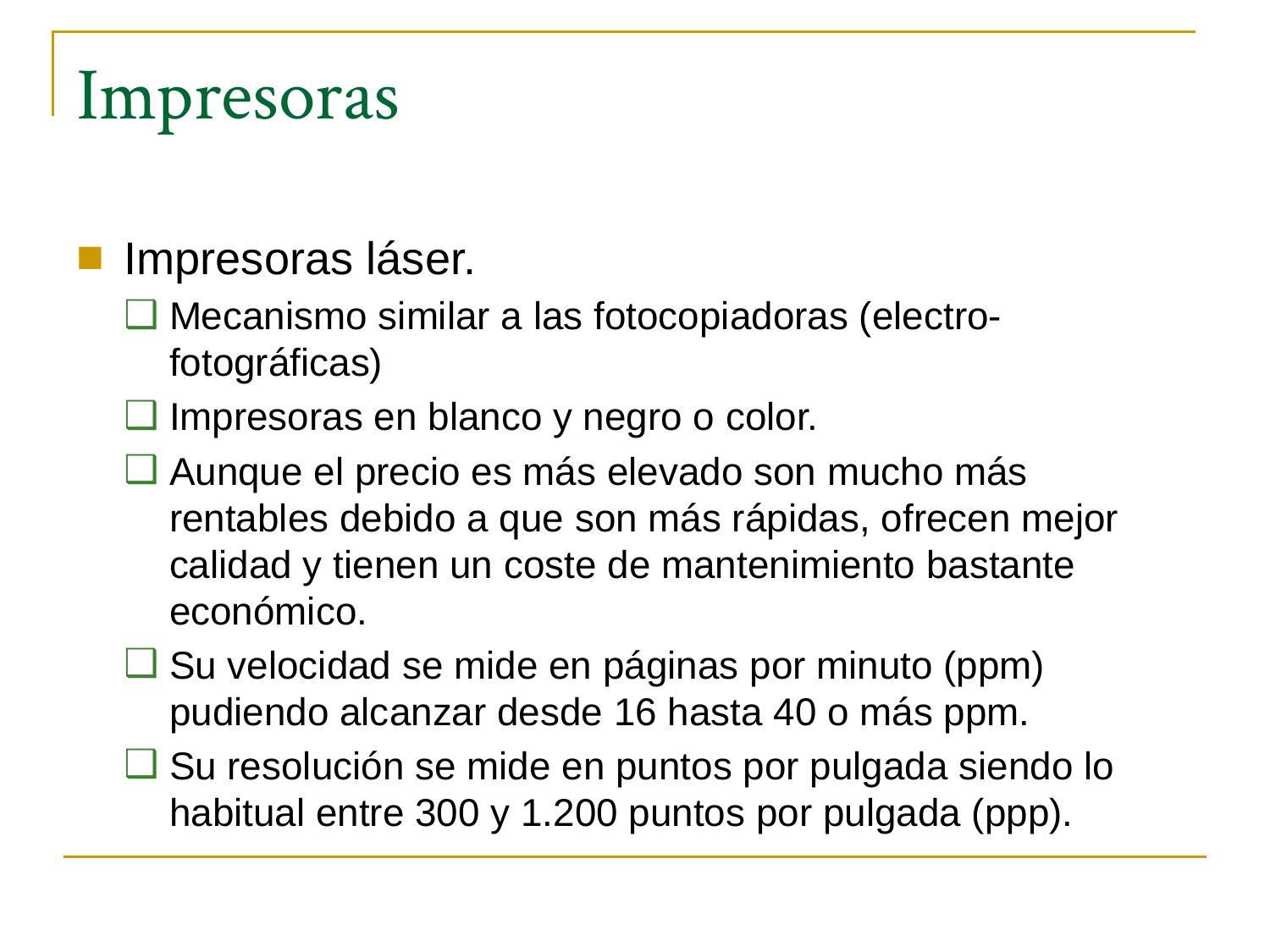

# Impresoras
Impresoras láser.
Mecanismo similar a las fotocopiadoras (electro-fotográficas)
Impresoras en blanco y negro o color.
Aunque el precio es más elevado son mucho más rentables debido a que son más rápidas, ofrecen mejor calidad y tienen un coste de mantenimiento bastante económico.
Su velocidad se mide en páginas por minuto (ppm) pudiendo alcanzar desde 16 hasta 40 o más ppm.
Su resolución se mide en puntos por pulgada siendo lo habitual entre 300 y 1.200 puntos por pulgada (ppp).